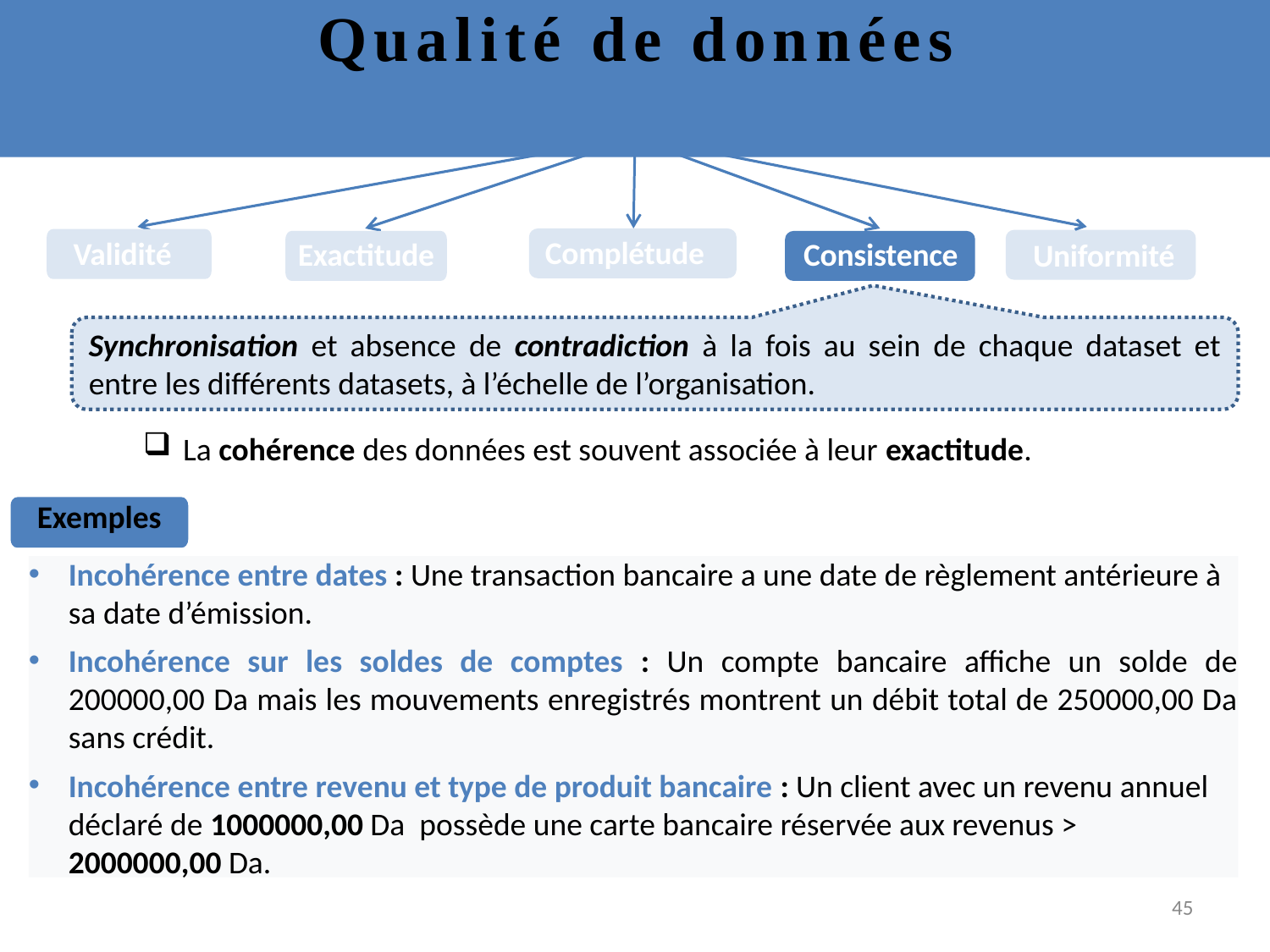

# Qualité de données

Validité
Uniformité

Exactitude
Complétude

Consistence
Synchronisation et absence de contradiction à la fois au sein de chaque dataset et entre les différents datasets, à l’échelle de l’organisation.
La cohérence des données est souvent associée à leur exactitude.
Exemples
Incohérence entre dates : Une transaction bancaire a une date de règlement antérieure à sa date d’émission.
Incohérence sur les soldes de comptes : Un compte bancaire affiche un solde de 200000,00 Da mais les mouvements enregistrés montrent un débit total de 250000,00 Da sans crédit.
Incohérence entre revenu et type de produit bancaire : Un client avec un revenu annuel déclaré de 1000000,00 Da  possède une carte bancaire réservée aux revenus > 2000000,00 Da.
45